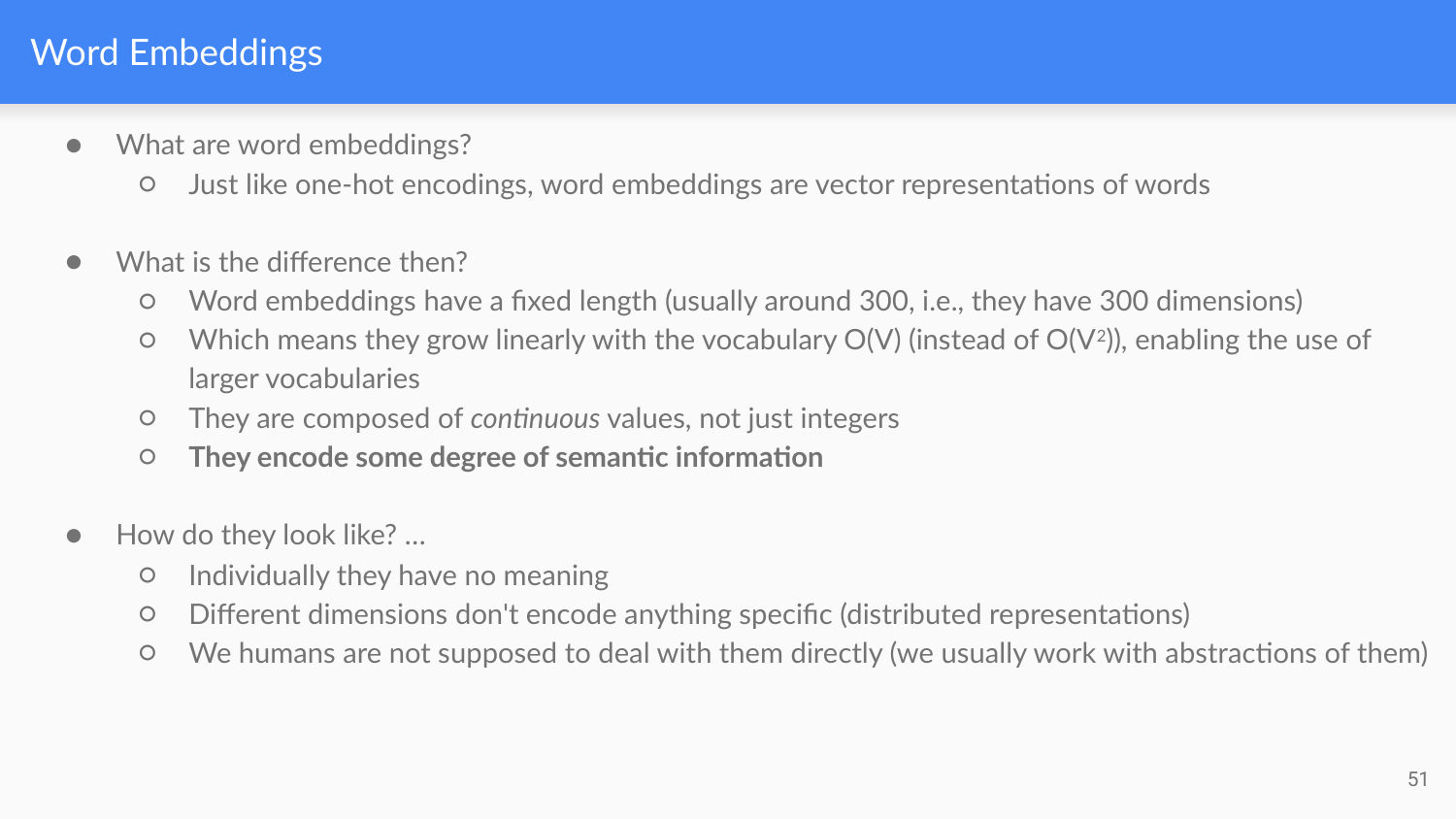

# Word Embeddings
What are word embeddings?
Just like one-hot encodings, word embeddings are vector representations of words

What is the difference then?
Word embeddings have a fixed length (usually around 300, i.e., they have 300 dimensions)
Which means they grow linearly with the vocabulary O(V) (instead of O(V2)), enabling the use of larger vocabularies
They are composed of continuous values, not just integers
They encode some degree of semantic information

How do they look like? …

Individually they have no meaning
Different dimensions don't encode anything specific (distributed representations)
We humans are not supposed to deal with them directly (we usually work with abstractions of them)

51